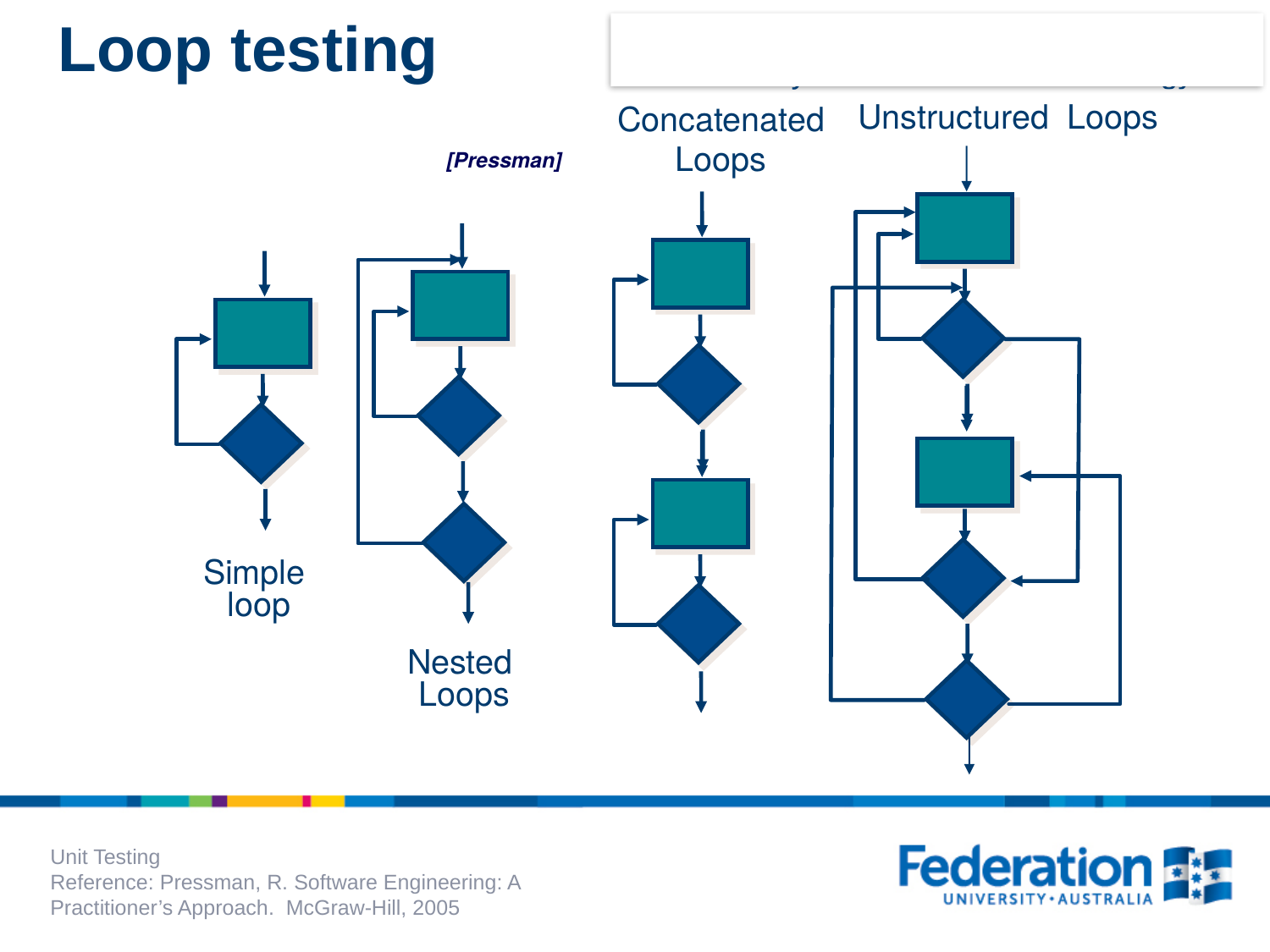

# Loop testing

Unstructured  Loops
Concatenated
       Loops
[Pressman]

Simple
loop

Nested
Loops

Unit Testing
Reference: Pressman, R. Software Engineering: A Practitioner’s Approach.  McGraw-Hill, 2005